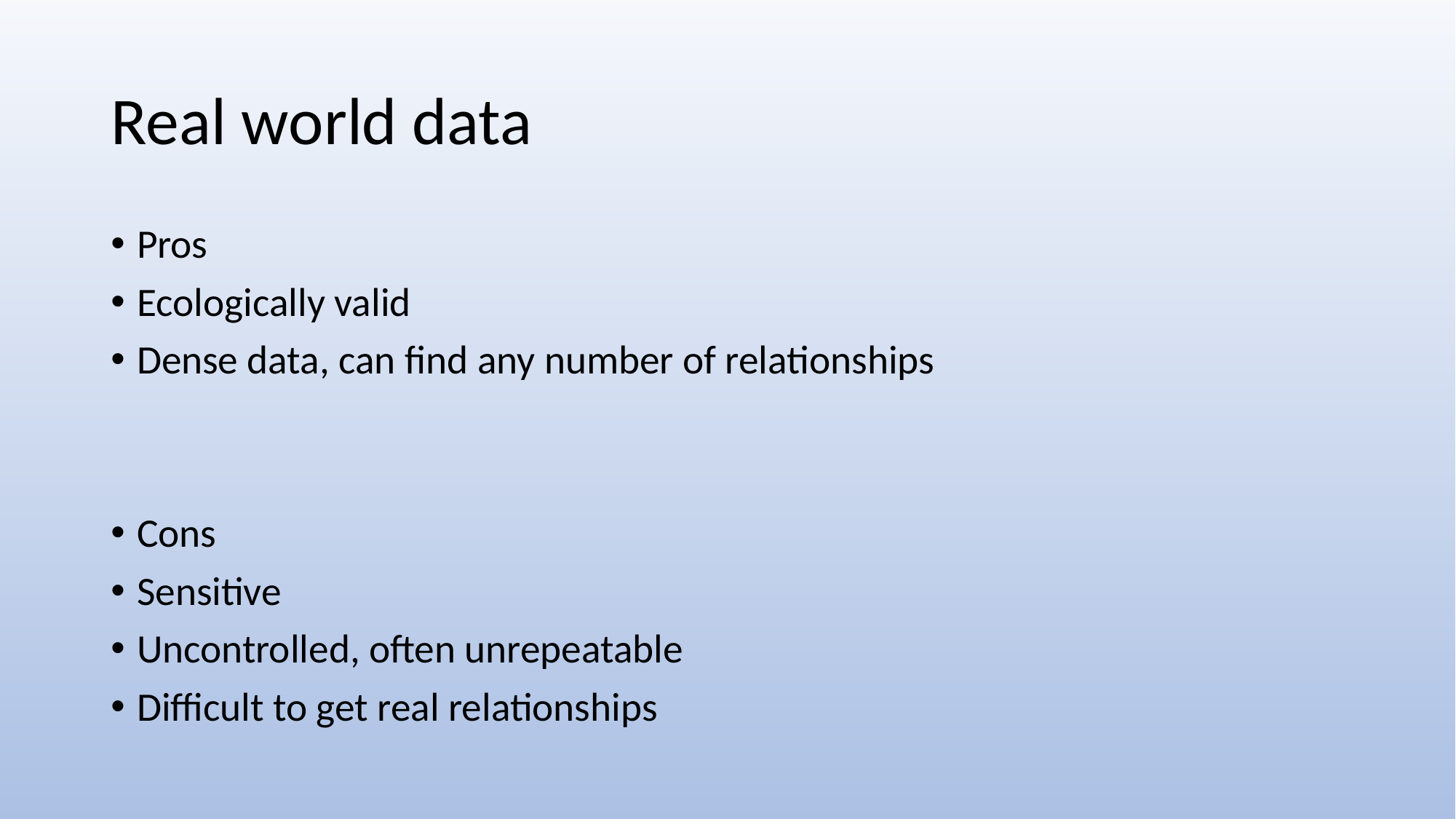

# Real world data
Pros
Ecologically valid
Dense data, can find any number of relationships

Cons
Sensitive
Uncontrolled, often unrepeatable
Difficult to get real relationships